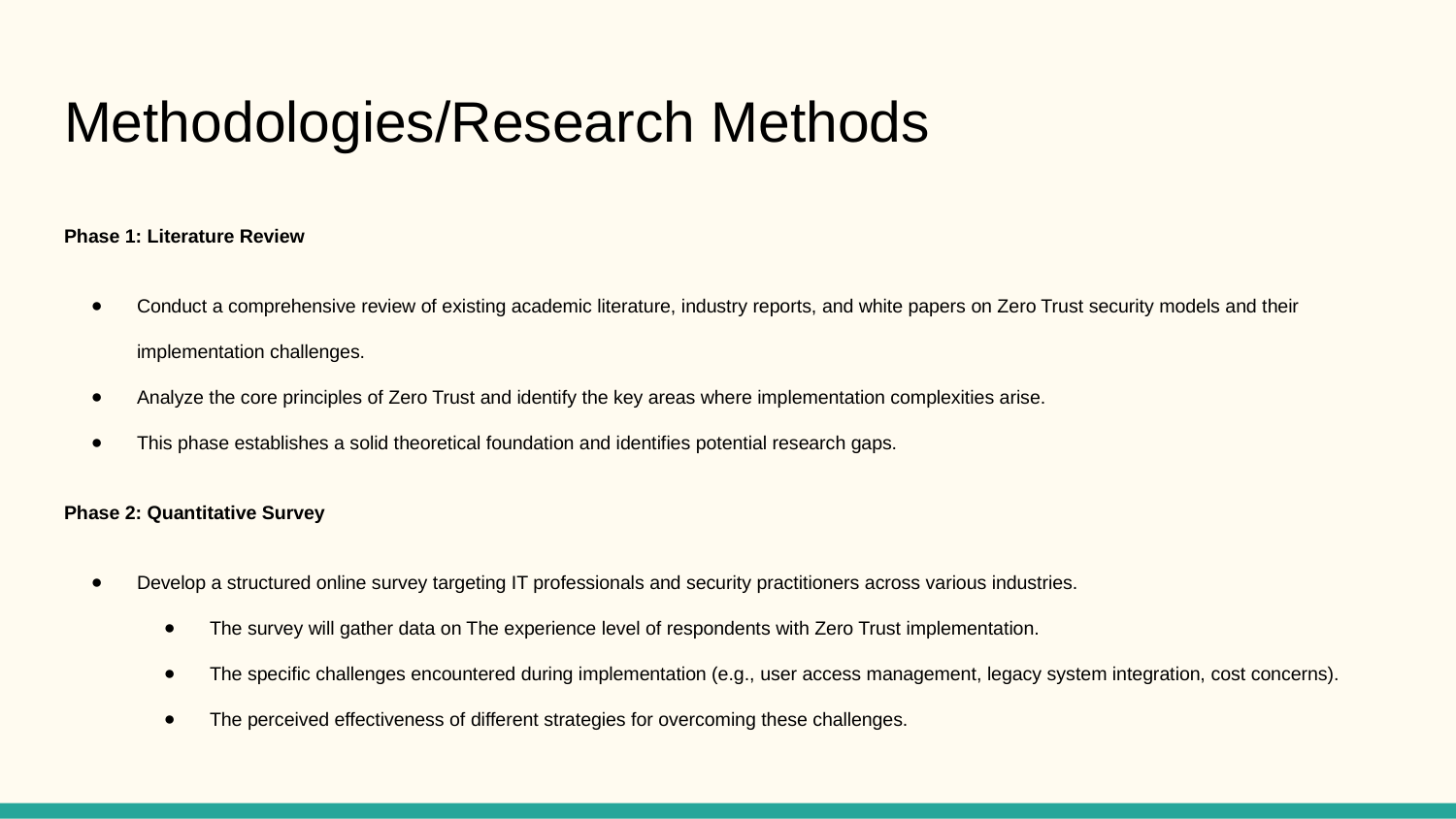

# Methodologies/Research Methods
Phase 1: Literature Review
Conduct a comprehensive review of existing academic literature, industry reports, and white papers on Zero Trust security models and their implementation challenges.
Analyze the core principles of Zero Trust and identify the key areas where implementation complexities arise.
This phase establishes a solid theoretical foundation and identifies potential research gaps.
Phase 2: Quantitative Survey
Develop a structured online survey targeting IT professionals and security practitioners across various industries.
The survey will gather data on The experience level of respondents with Zero Trust implementation.
The specific challenges encountered during implementation (e.g., user access management, legacy system integration, cost concerns).
The perceived effectiveness of different strategies for overcoming these challenges.